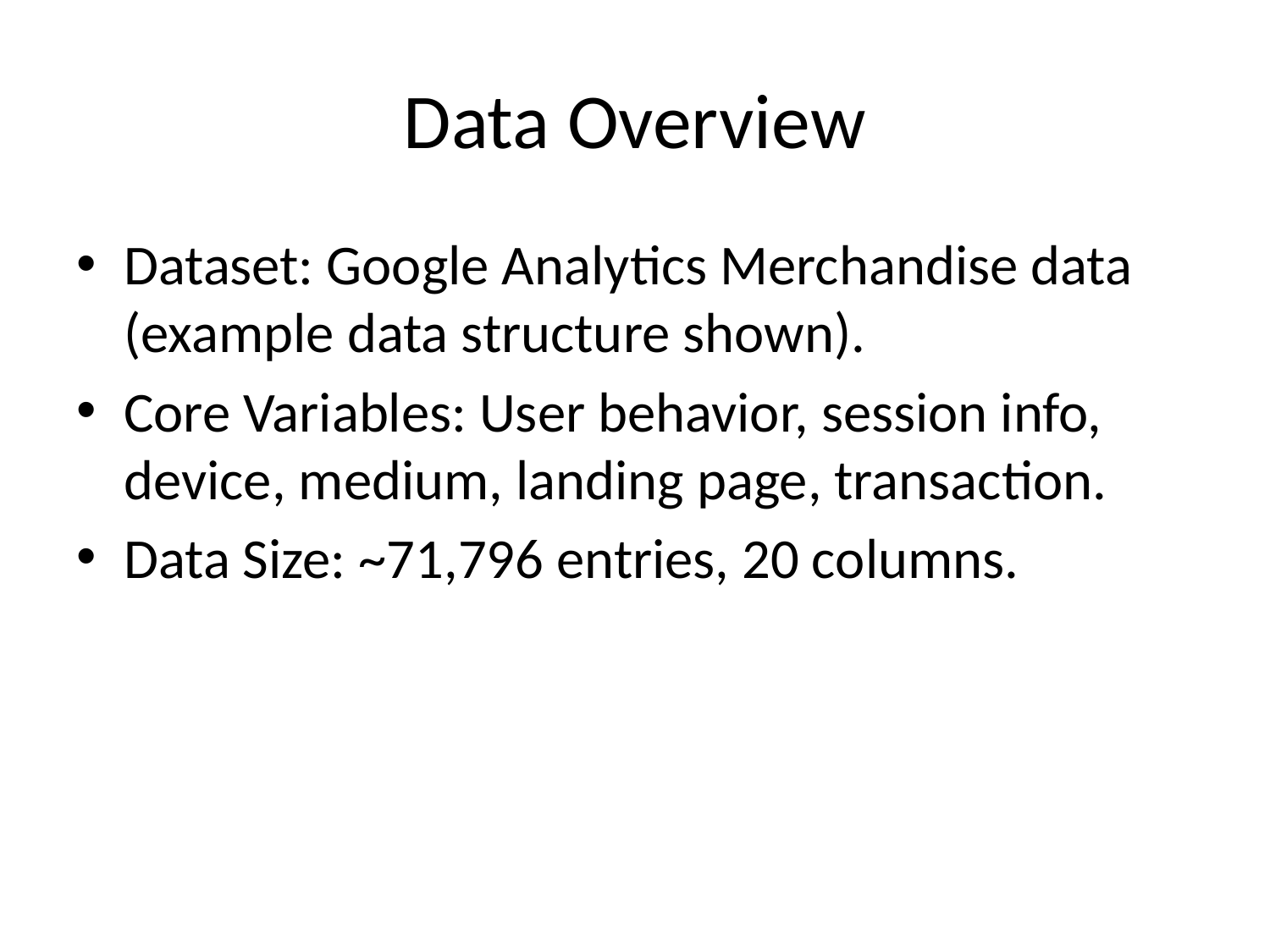

# Data Overview
Dataset: Google Analytics Merchandise data (example data structure shown).
Core Variables: User behavior, session info, device, medium, landing page, transaction.
Data Size: ~71,796 entries, 20 columns.